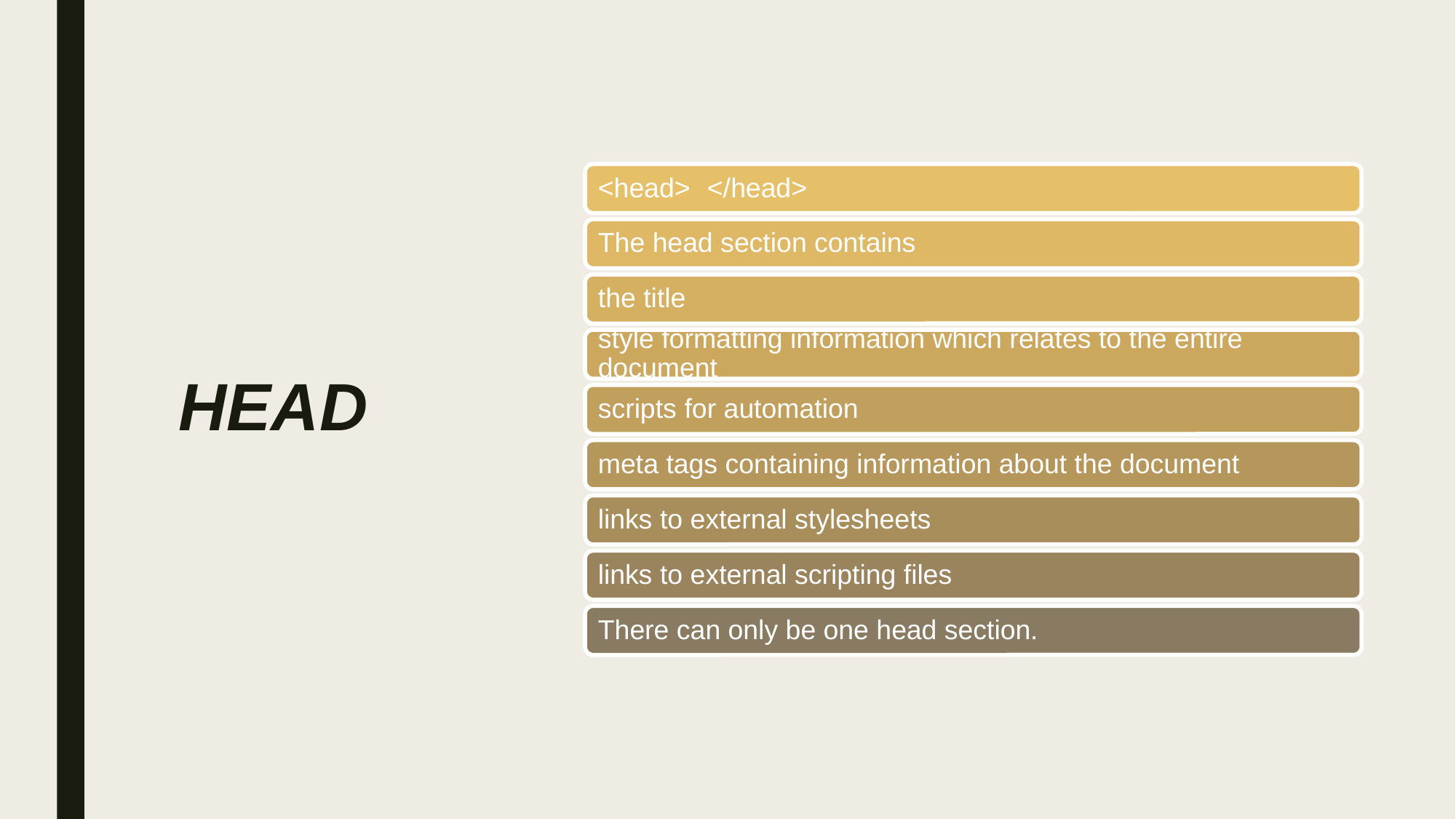

# HEAD
<head>	</head>
The head section contains
the title
style formatting information which relates to the entire document
scripts for automation
meta tags containing information about the document
links to external stylesheets
links to external scripting files
There can only be one head section.